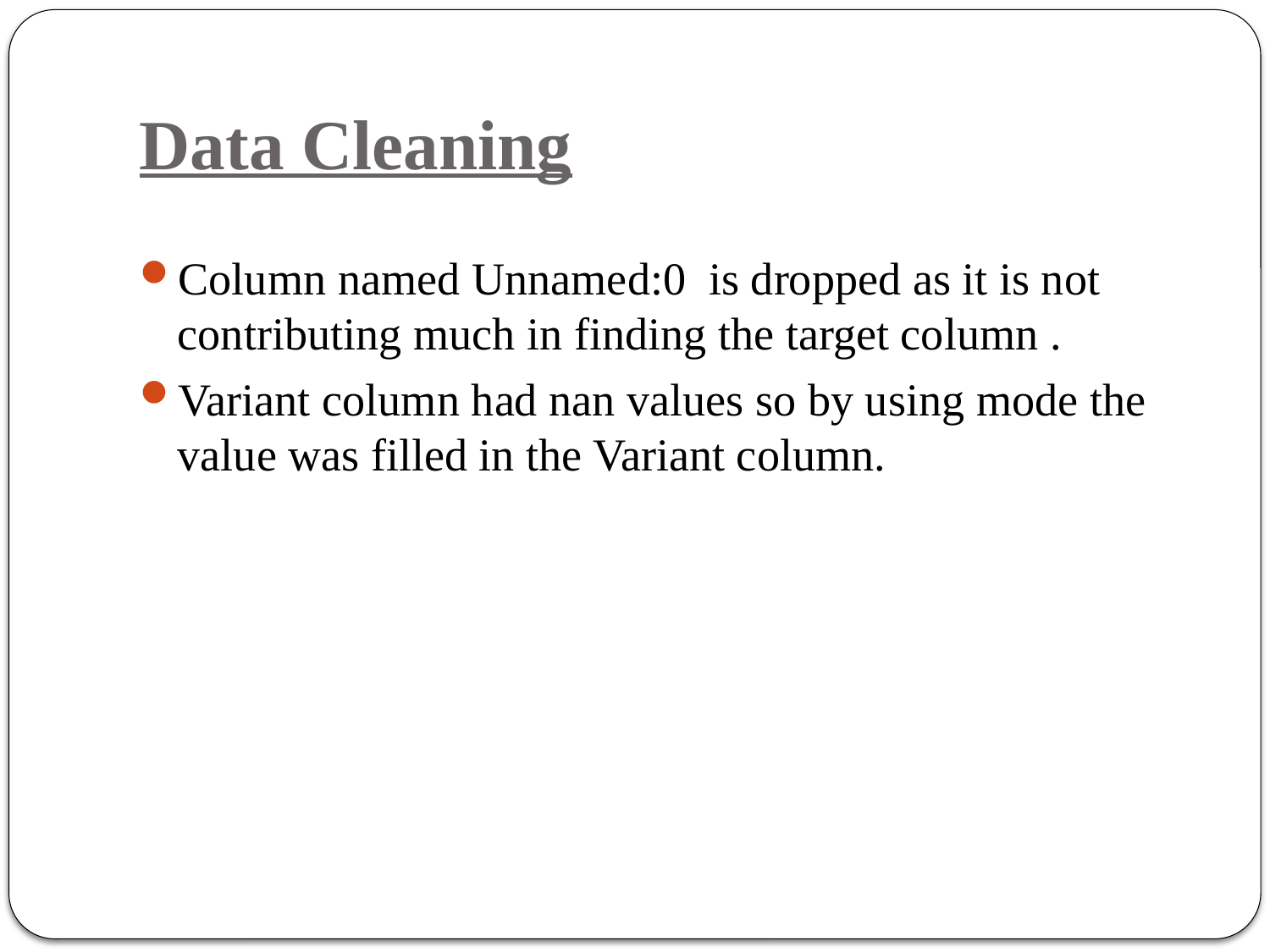

# Data Cleaning
Column named Unnamed:0  is dropped as it is not contributing much in finding the target column .
Variant column had nan values so by using mode the value was filled in the Variant column.